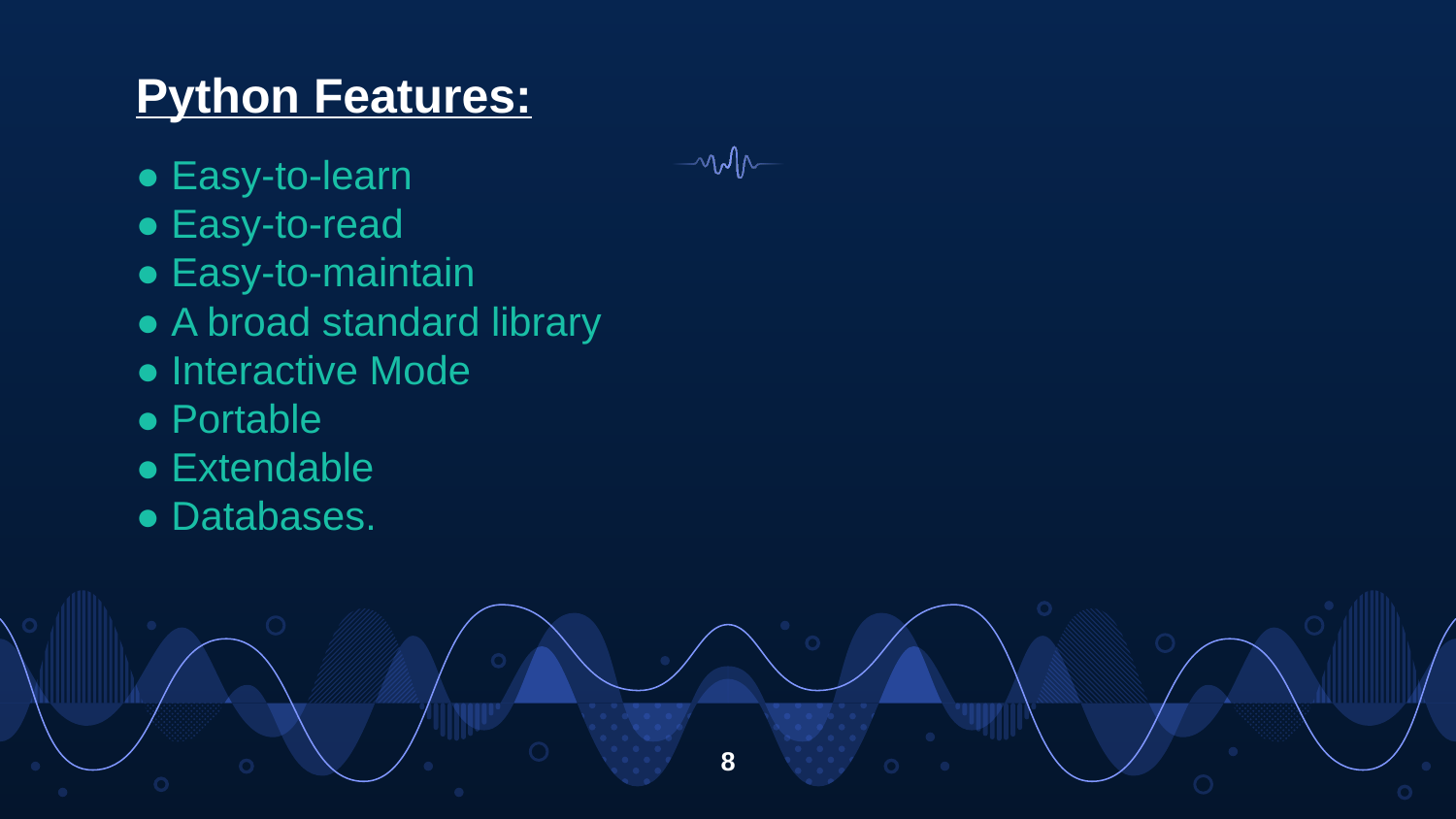

Python Features:
● Easy-to-learn
● Easy-to-read
● Easy-to-maintain
● A broad standard library
● Interactive Mode
● Portable
● Extendable
● Databases.
8